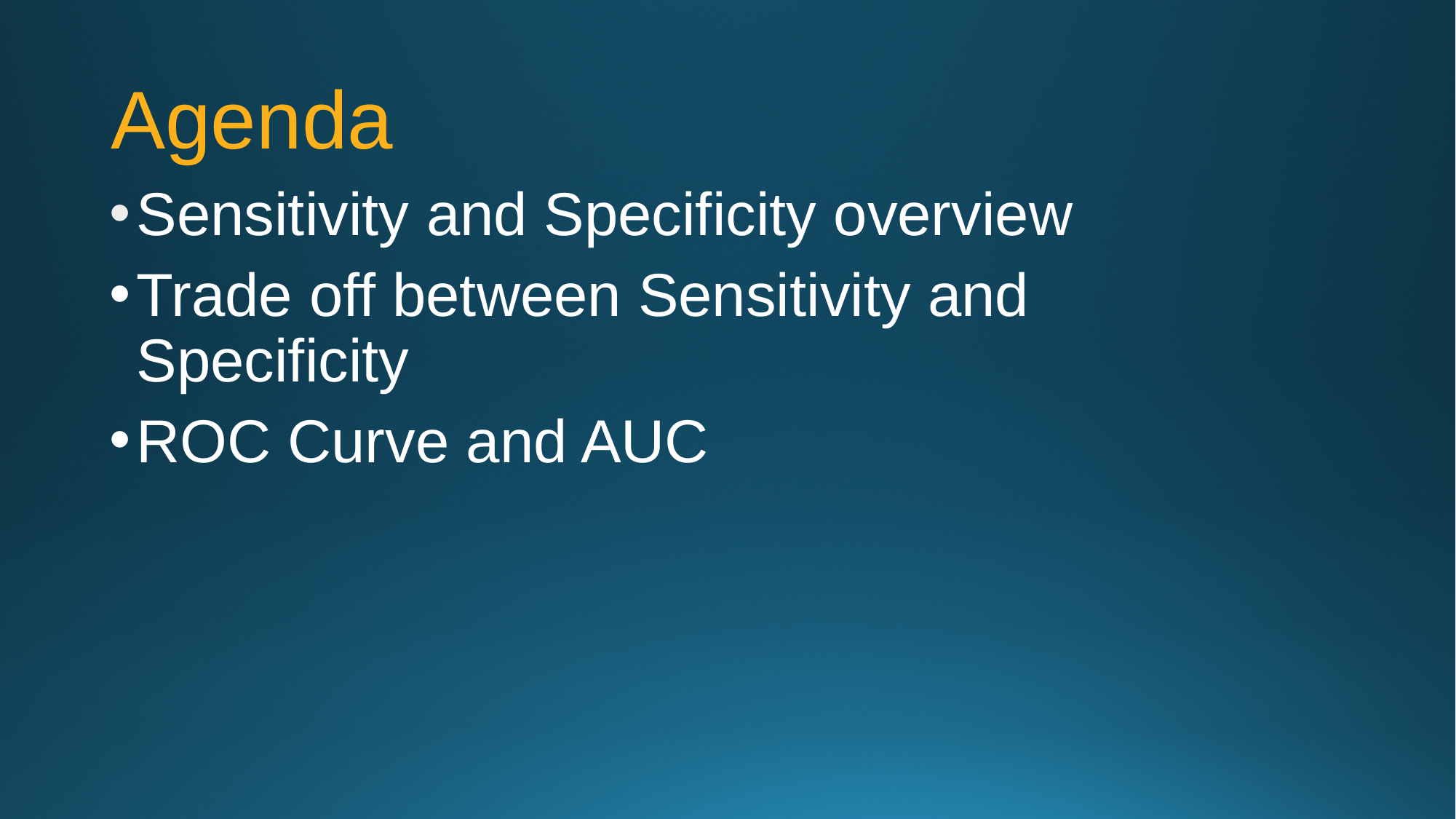

# Agenda
Sensitivity and Specificity overview
Trade off between Sensitivity and Specificity
ROC Curve and AUC